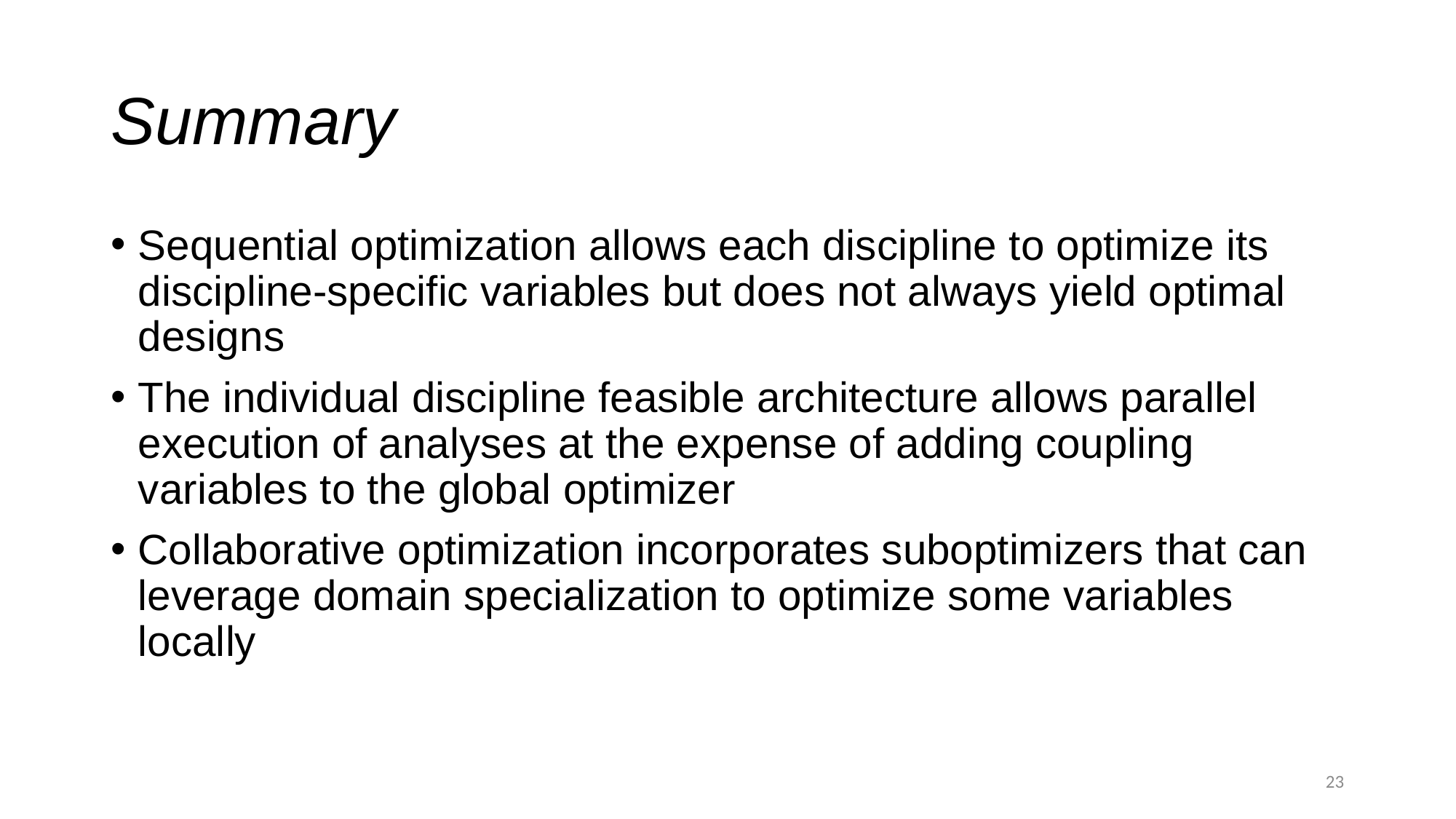

# Summary
Sequential optimization allows each discipline to optimize its discipline-specific variables but does not always yield optimal designs
The individual discipline feasible architecture allows parallel execution of analyses at the expense of adding coupling variables to the global optimizer
Collaborative optimization incorporates suboptimizers that can leverage domain specialization to optimize some variables locally
23